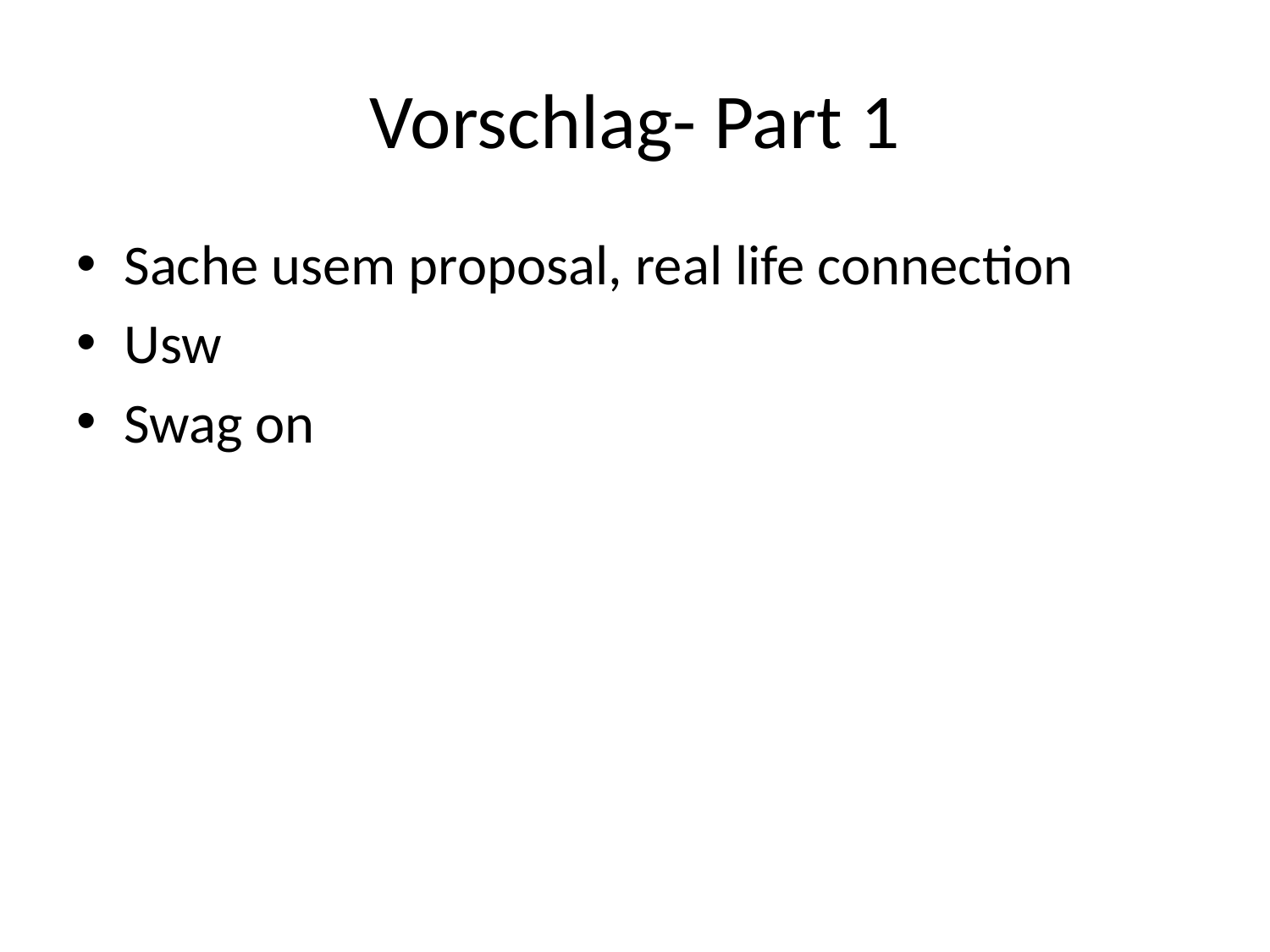

# Vorschlag- Part 1
Sache usem proposal, real life connection
Usw
Swag on